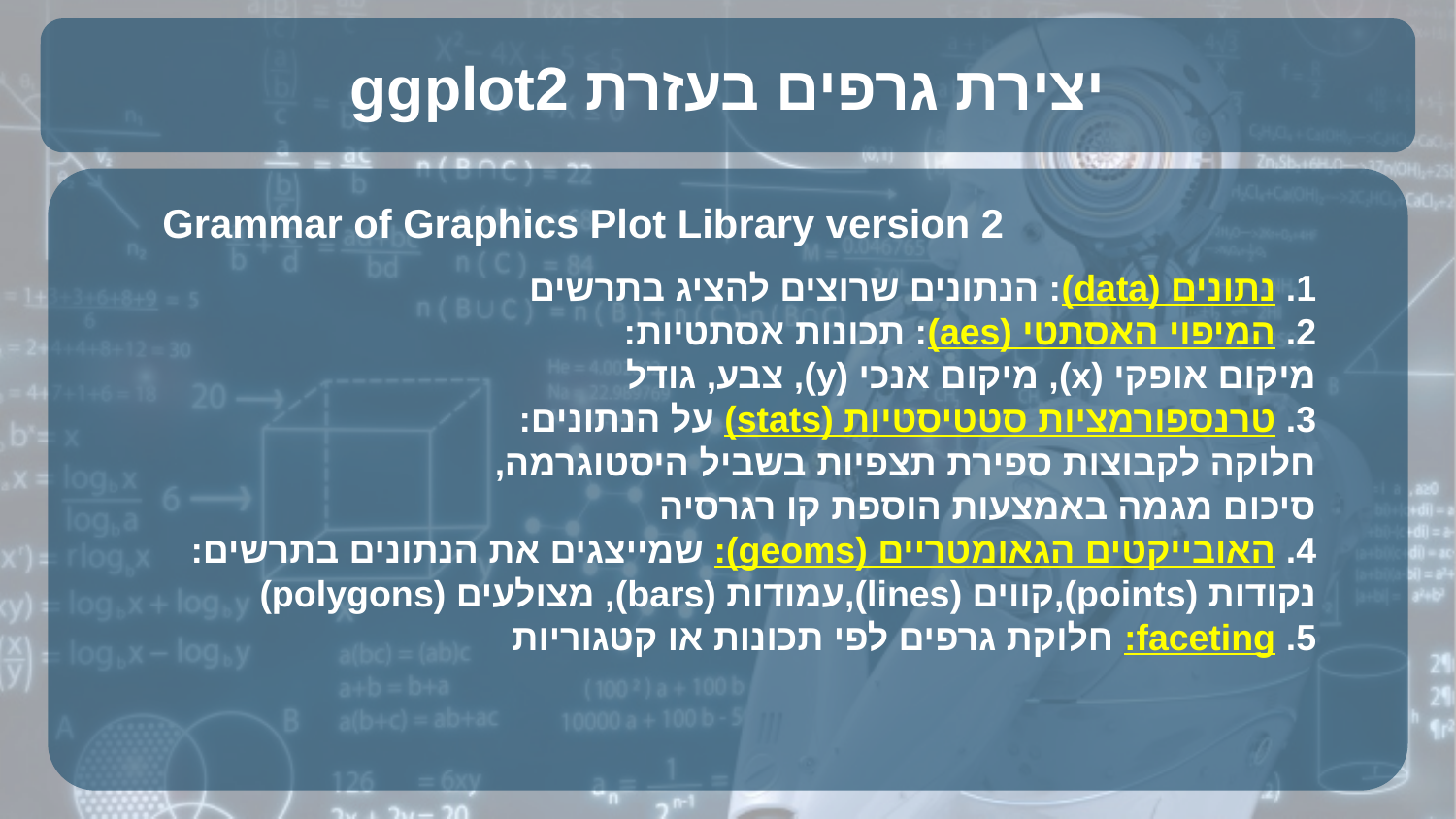

# ggplot2 יצירת גרפים בעזרת
Grammar of Graphics Plot Library version 2

1. נתונים (data): הנתונים שרוצים להציג בתרשים
2. המיפוי האסתטי (aes): תכונות אסתטיות:
	מיקום אופקי (x), מיקום אנכי (y), צבע, גודל
3. טרנספורמציות סטטיסטיות (stats) על הנתונים:
	חלוקה לקבוצות ספירת תצפיות בשביל היסטוגרמה,
	סיכום מגמה באמצעות הוספת קו רגרסיה
4. האובייקטים הגאומטריים (geoms): שמייצגים את הנתונים בתרשים: נקודות (points),קווים (lines),עמודות (bars), מצולעים (polygons)
5. faceting: חלוקת גרפים לפי תכונות או קטגוריות